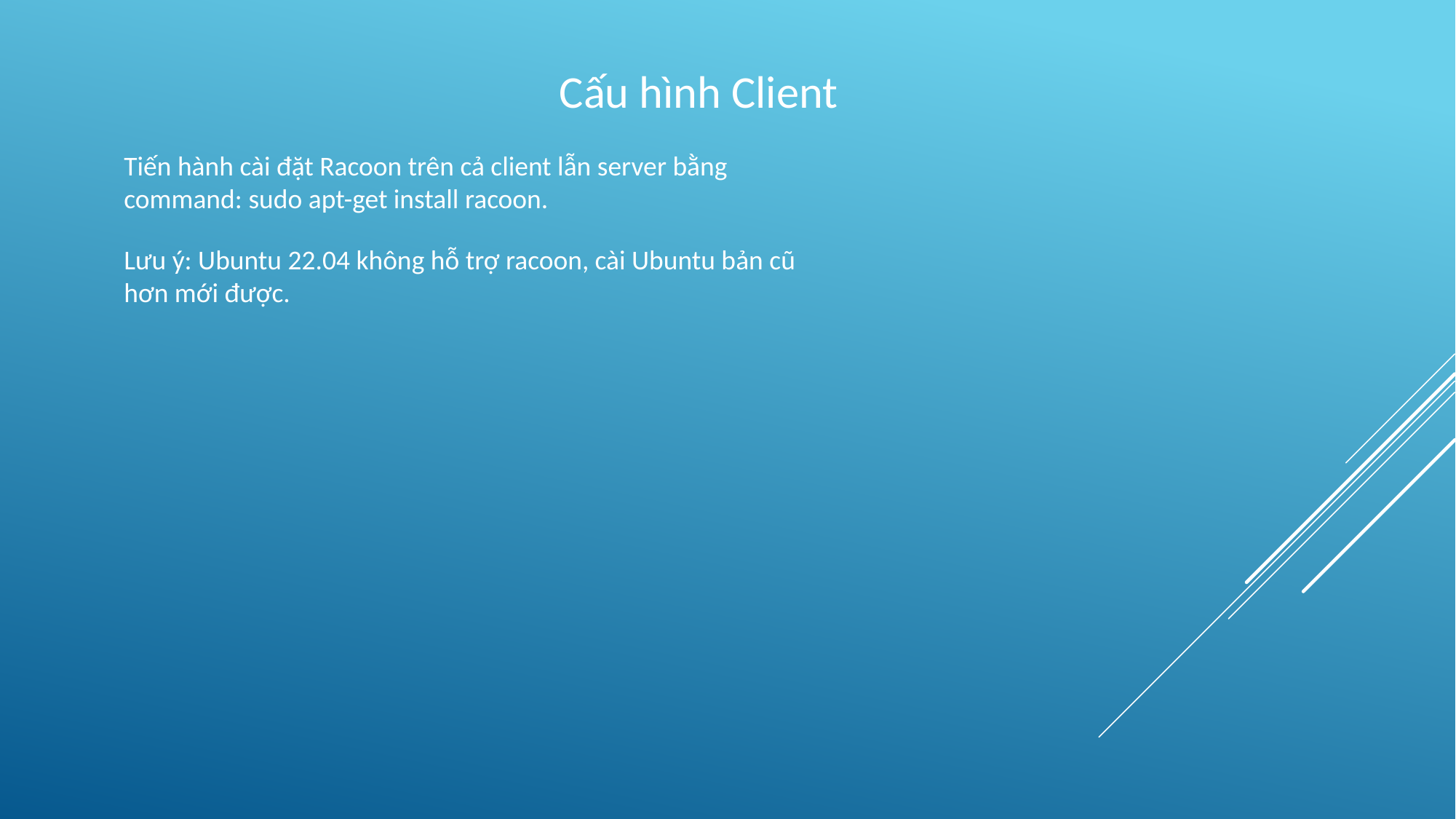

Cấu hình Client
Tiến hành cài đặt Racoon trên cả client lẫn server bằng command: sudo apt-get install racoon.
Lưu ý: Ubuntu 22.04 không hỗ trợ racoon, cài Ubuntu bản cũ hơn mới được.